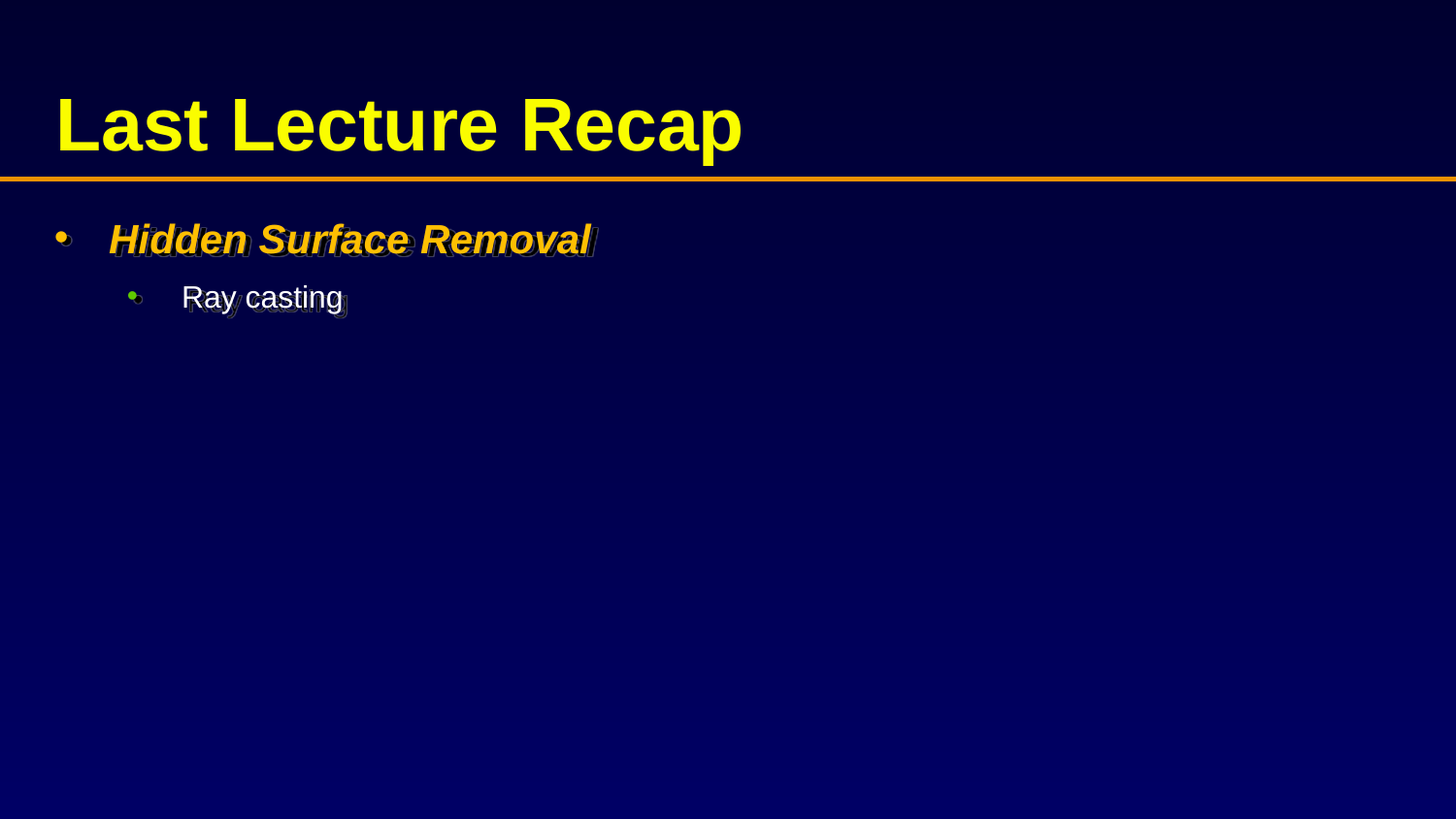

# Last Lecture Recap
Hidden Surface Removal
Ray casting